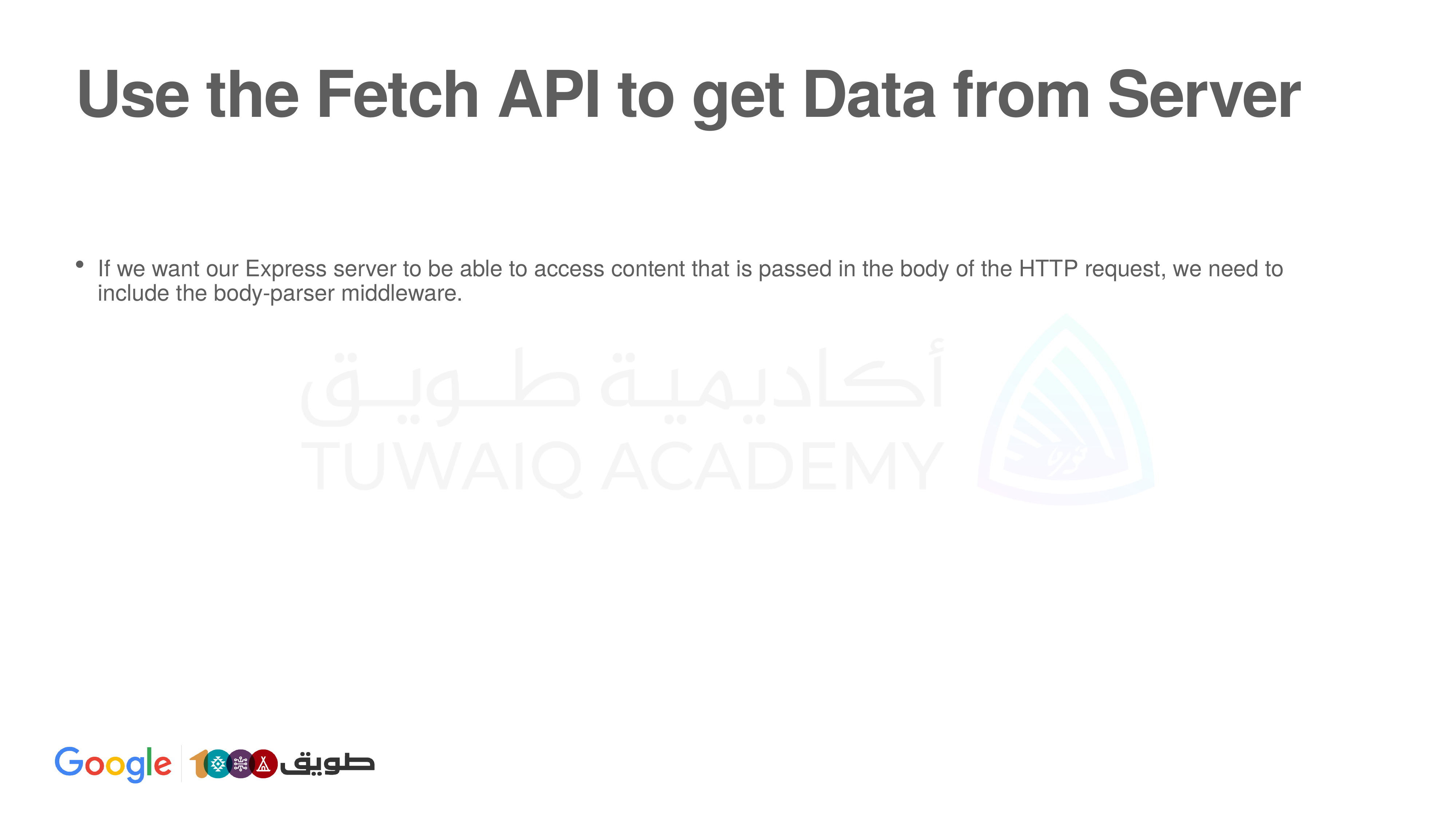

# Use the Fetch API to get Data from Server

If we want our Express server to be able to access content that is passed in the body of the HTTP request, we need to include the body-parser middleware.